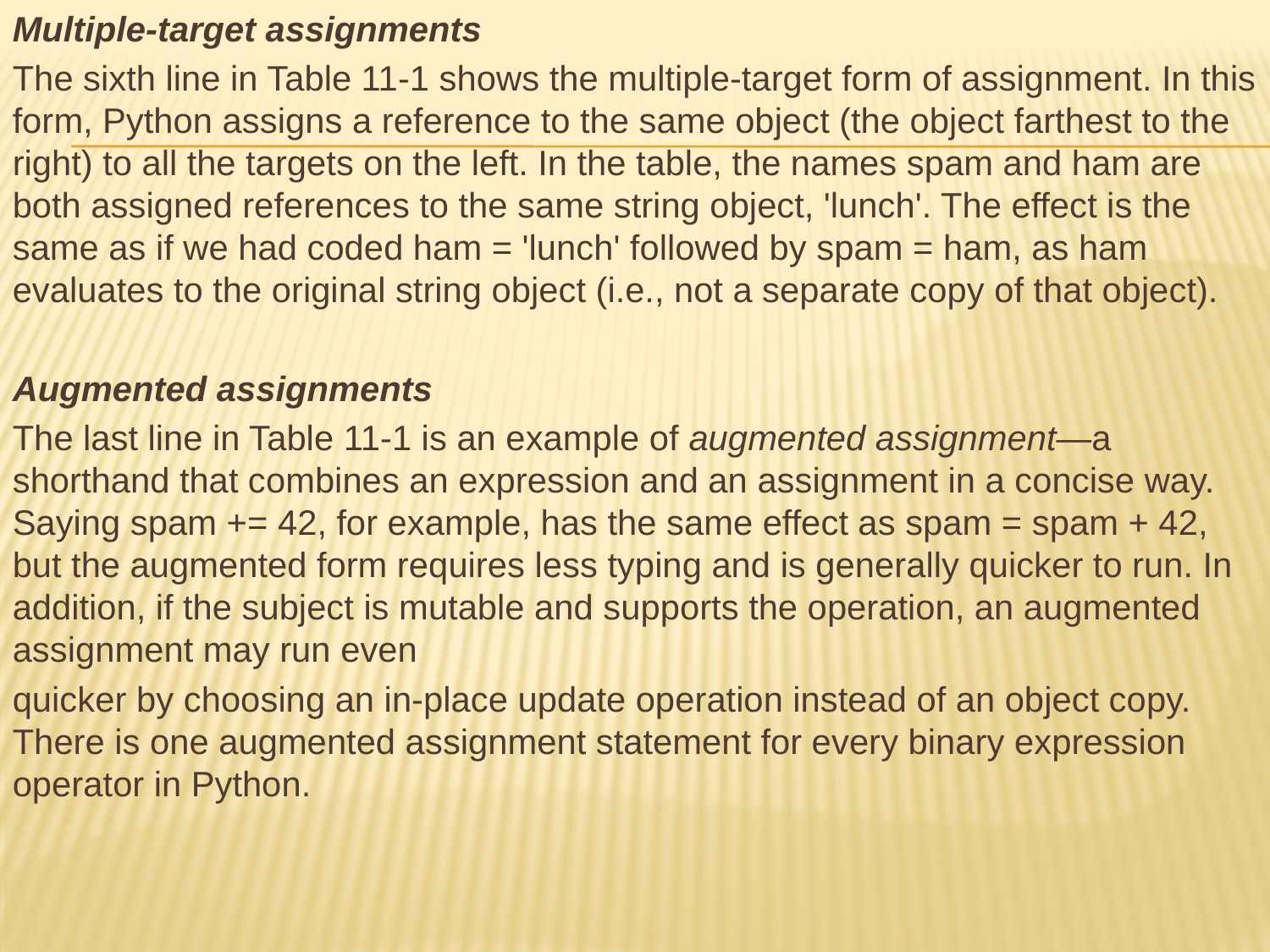

Multiple-target assignments
The sixth line in Table 11-1 shows the multiple-target form of assignment. In this form, Python assigns a reference to the same object (the object farthest to the right) to all the targets on the left. In the table, the names spam and ham are both assigned references to the same string object, 'lunch'. The effect is the same as if we had coded ham = 'lunch' followed by spam = ham, as ham evaluates to the original string object (i.e., not a separate copy of that object).

Augmented assignments
The last line in Table 11-1 is an example of augmented assignment—a shorthand that combines an expression and an assignment in a concise way. Saying spam += 42, for example, has the same effect as spam = spam + 42, but the augmented form requires less typing and is generally quicker to run. In addition, if the subject is mutable and supports the operation, an augmented assignment may run even
quicker by choosing an in-place update operation instead of an object copy. There is one augmented assignment statement for every binary expression operator in Python.